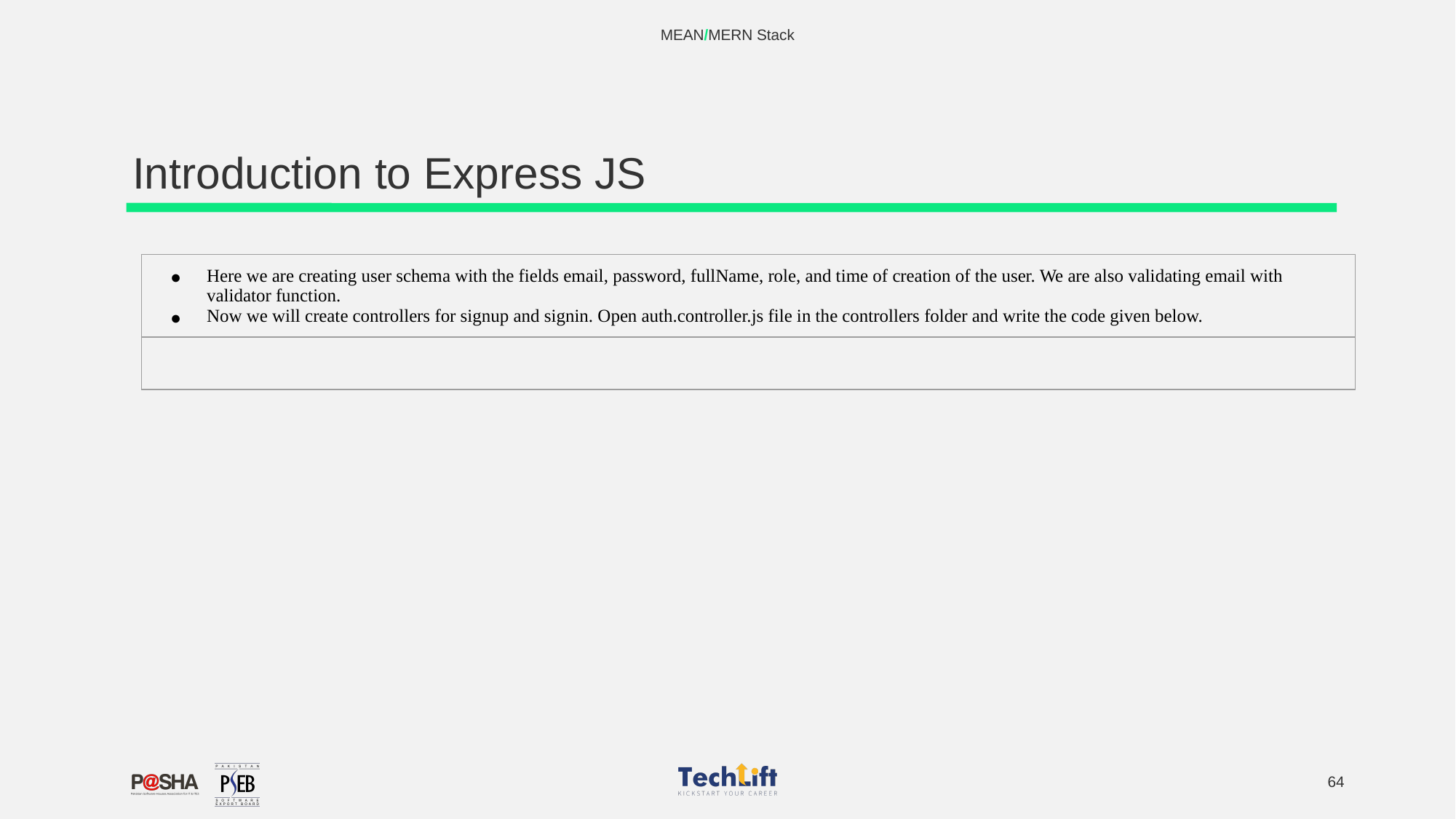

MEAN/MERN Stack
# Introduction to Express JS
| Here we are creating user schema with the fields email, password, fullName, role, and time of creation of the user. We are also validating email with validator function. Now we will create controllers for signup and signin. Open auth.controller.js file in the controllers folder and write the code given below. |
| --- |
|  |
64